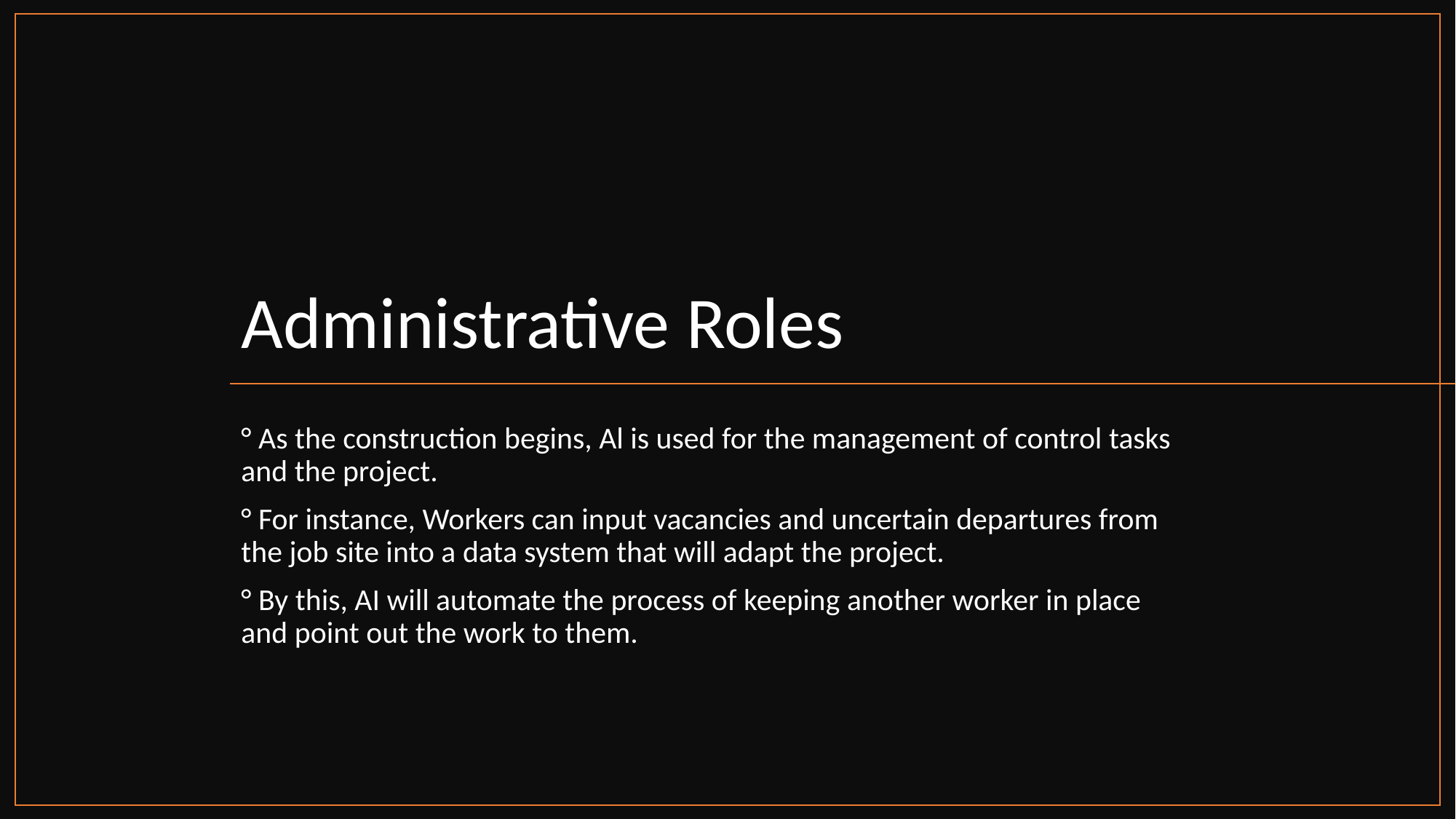

# Administrative Roles
° As the construction begins, Al is used for the management of control tasks and the project.
° For instance, Workers can input vacancies and uncertain departures from the job site into a data system that will adapt the project.
° By this, AI will automate the process of keeping another worker in place and point out the work to them.